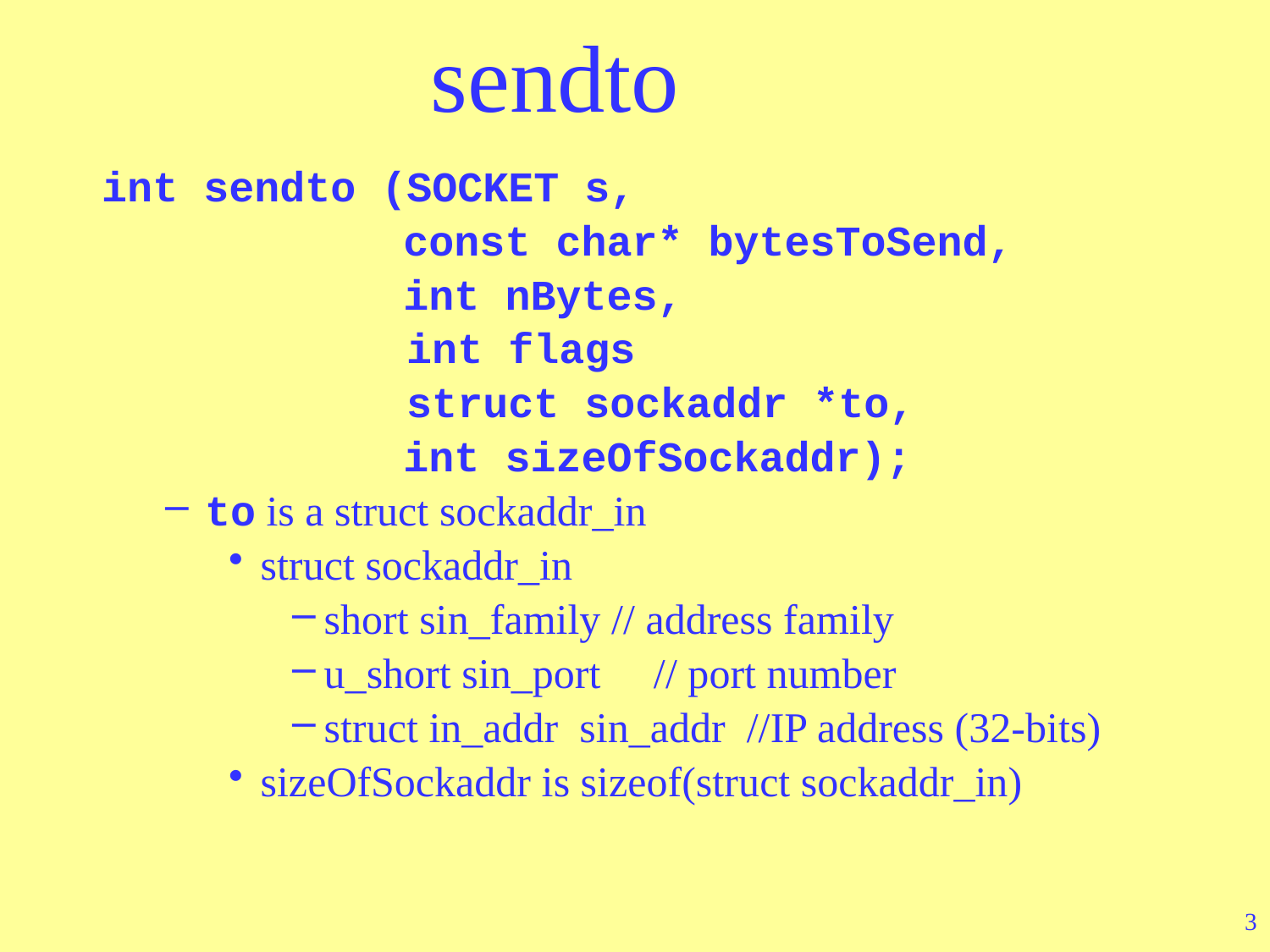

sendto
int sendto (SOCKET s,
		     const char* bytesToSend,
		     int nBytes,
            int flags
            struct sockaddr *to,
		     int sizeOfSockaddr);
to is a struct sockaddr_in
struct sockaddr_in
short sin_family // address family
u_short sin_port     // port number
struct in_addr  sin_addr  //IP address (32-bits)
sizeOfSockaddr is sizeof(struct sockaddr_in)

3